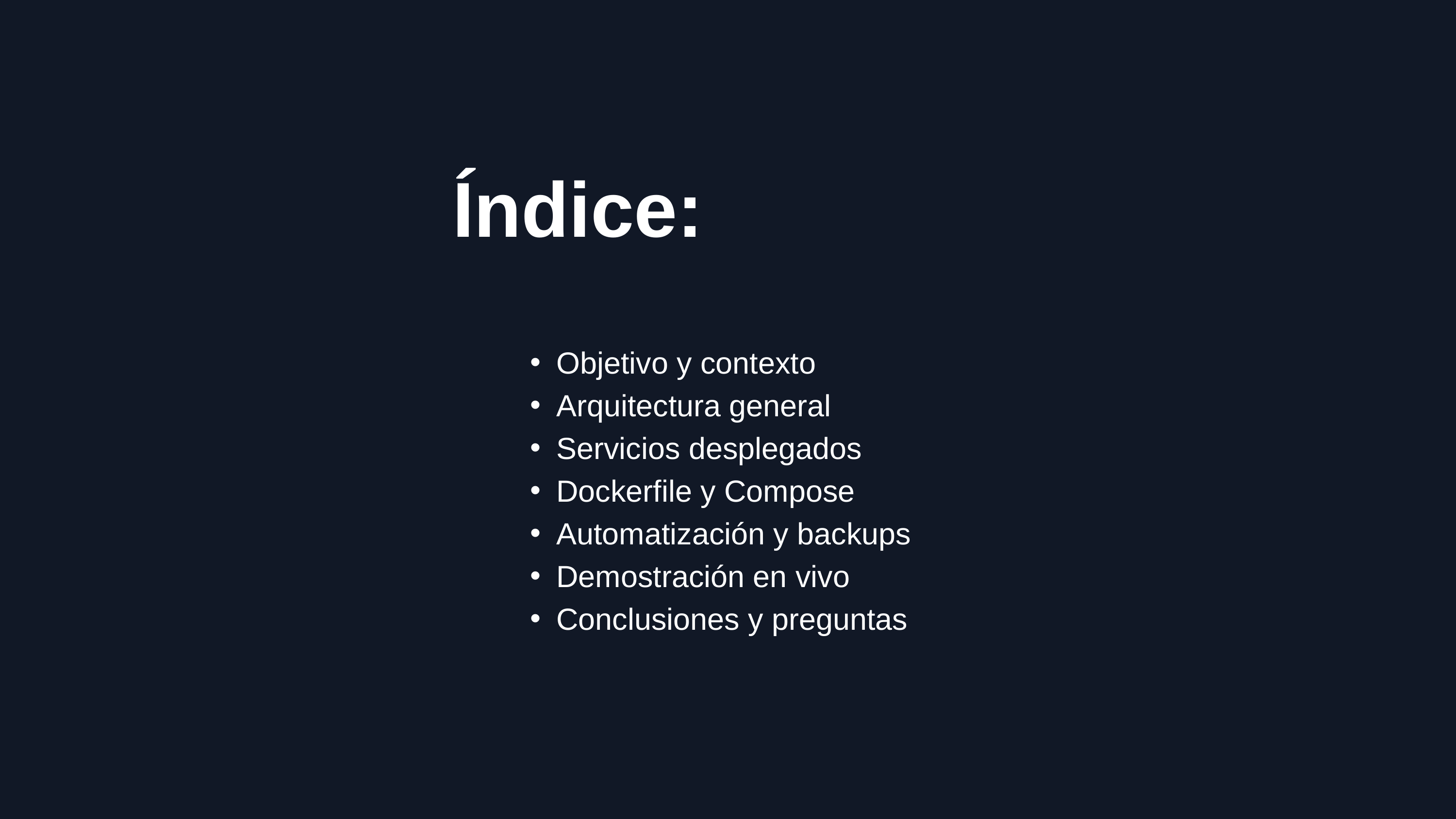

Índice:
Objetivo y contexto
Arquitectura general
Servicios desplegados
Dockerfile y Compose
Automatización y backups
Demostración en vivo
Conclusiones y preguntas